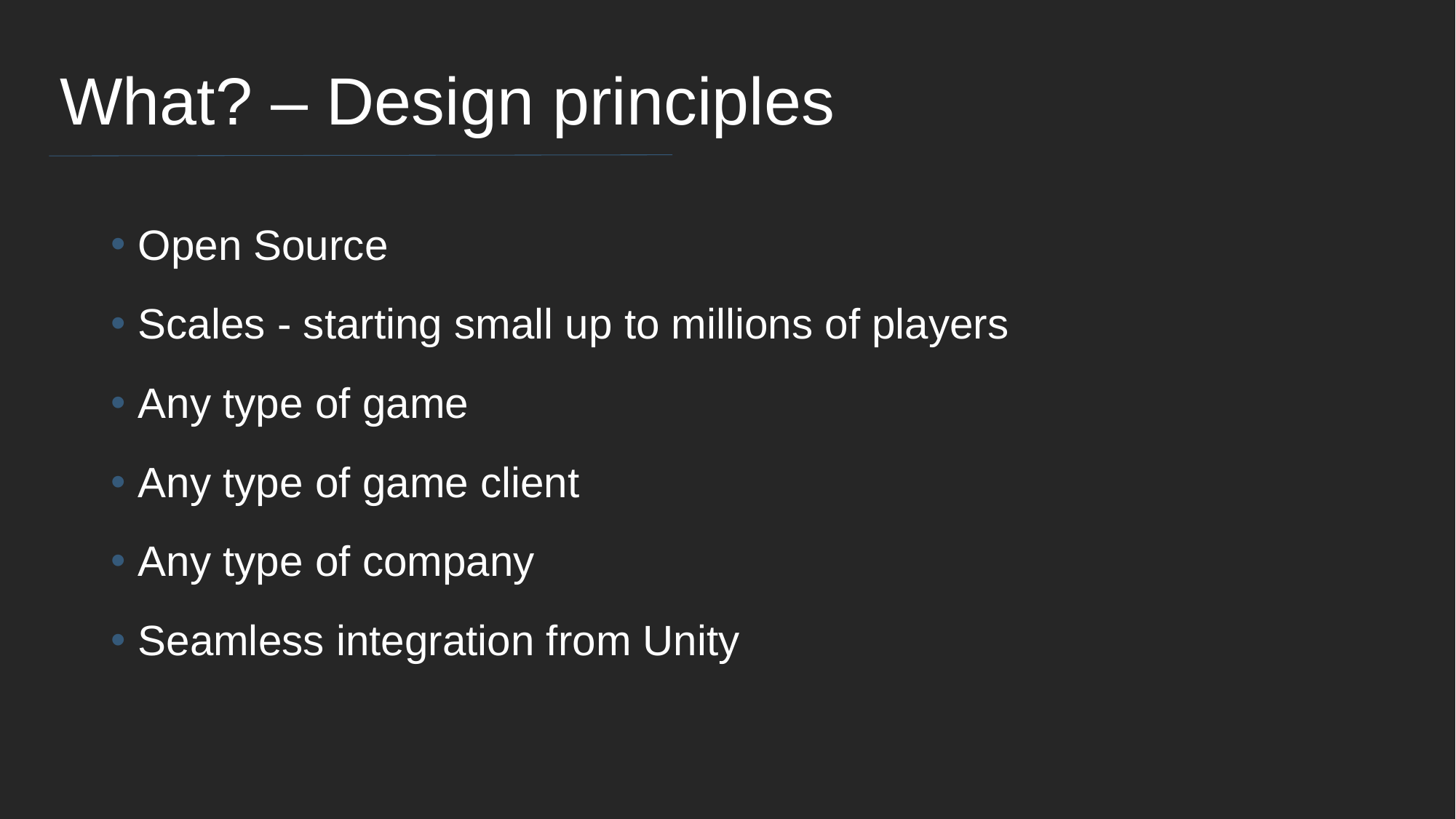

What? – Design principles
Open Source
Scales - starting small up to millions of players
Any type of game
Any type of game client
Any type of company
Seamless integration from Unity